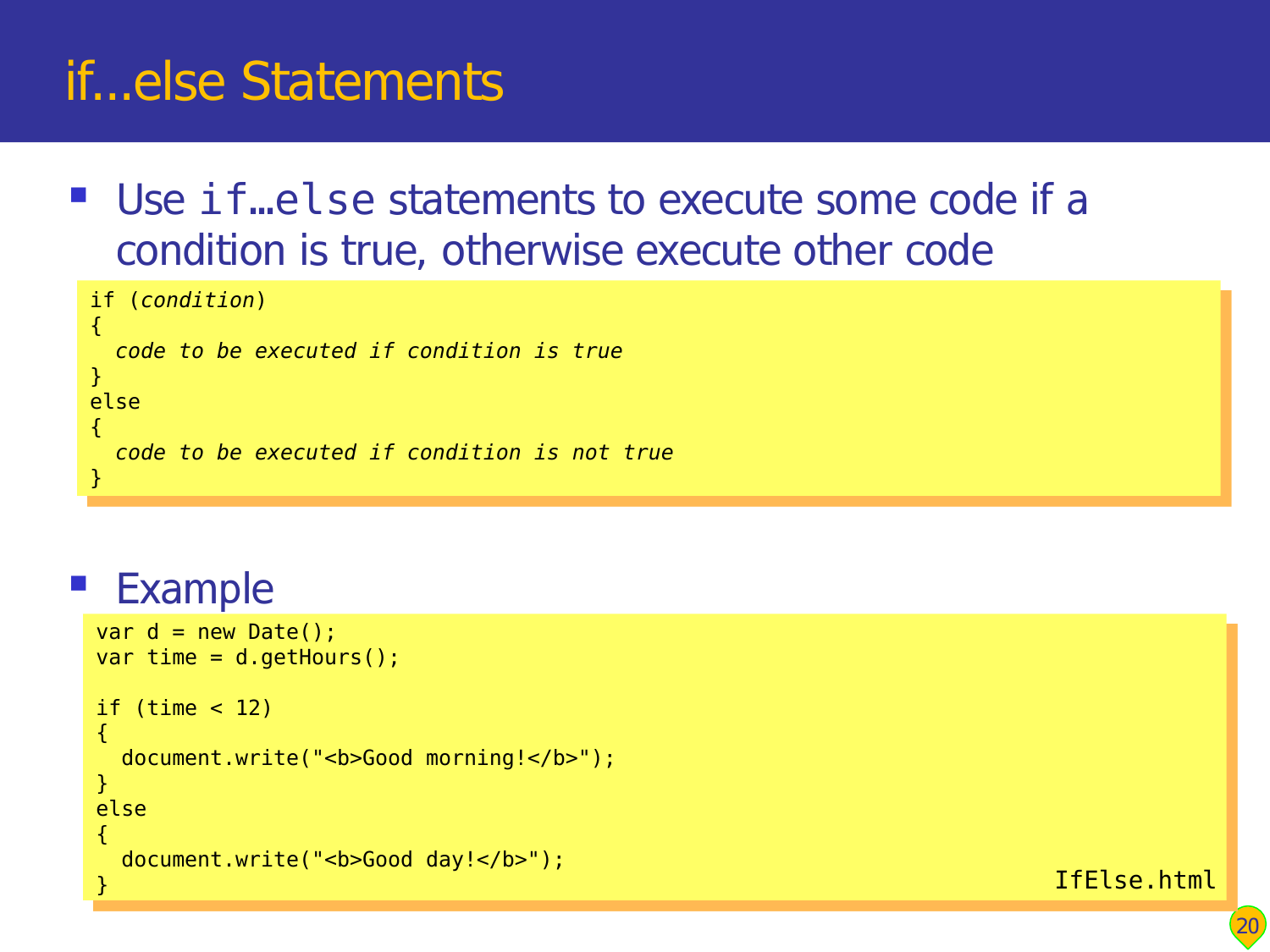

# if…else Statements
Use if…else statements to execute some code if a condition is true, otherwise execute other code

Example

if (condition)
{
  code to be executed if condition is true
}
else
{
  code to be executed if condition is not true
}
var d = new Date();
var time = d.getHours();
if (time < 12)
{
  document.write("<b>Good morning!</b>");
}
else
{
  document.write("<b>Good day!</b>");
}
IfElse.html
20